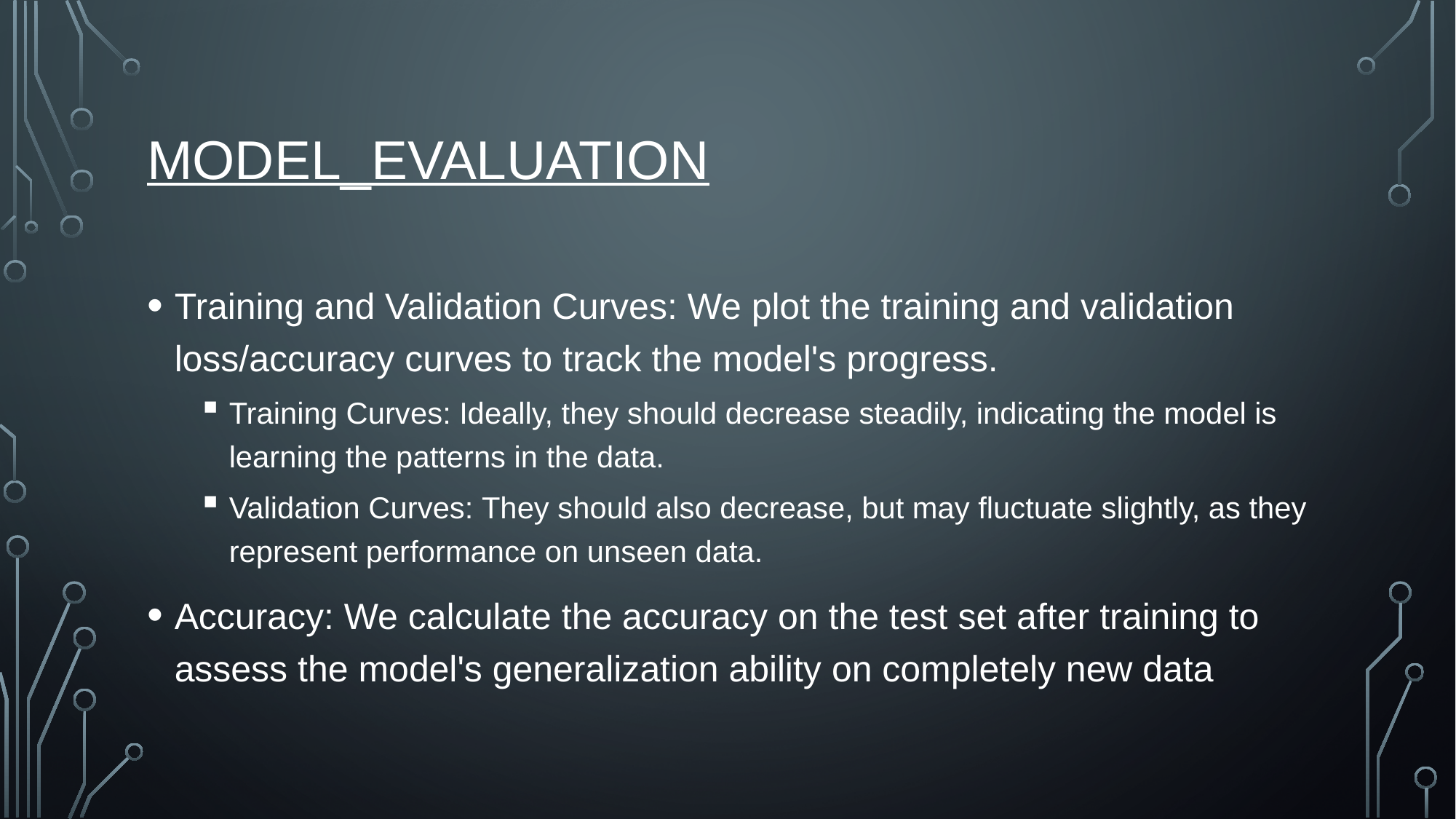

# MOdel_EVALUATION
Training and Validation Curves: We plot the training and validation loss/accuracy curves to track the model's progress.
Training Curves: Ideally, they should decrease steadily, indicating the model is learning the patterns in the data.
Validation Curves: They should also decrease, but may fluctuate slightly, as they represent performance on unseen data.
Accuracy: We calculate the accuracy on the test set after training to assess the model's generalization ability on completely new data